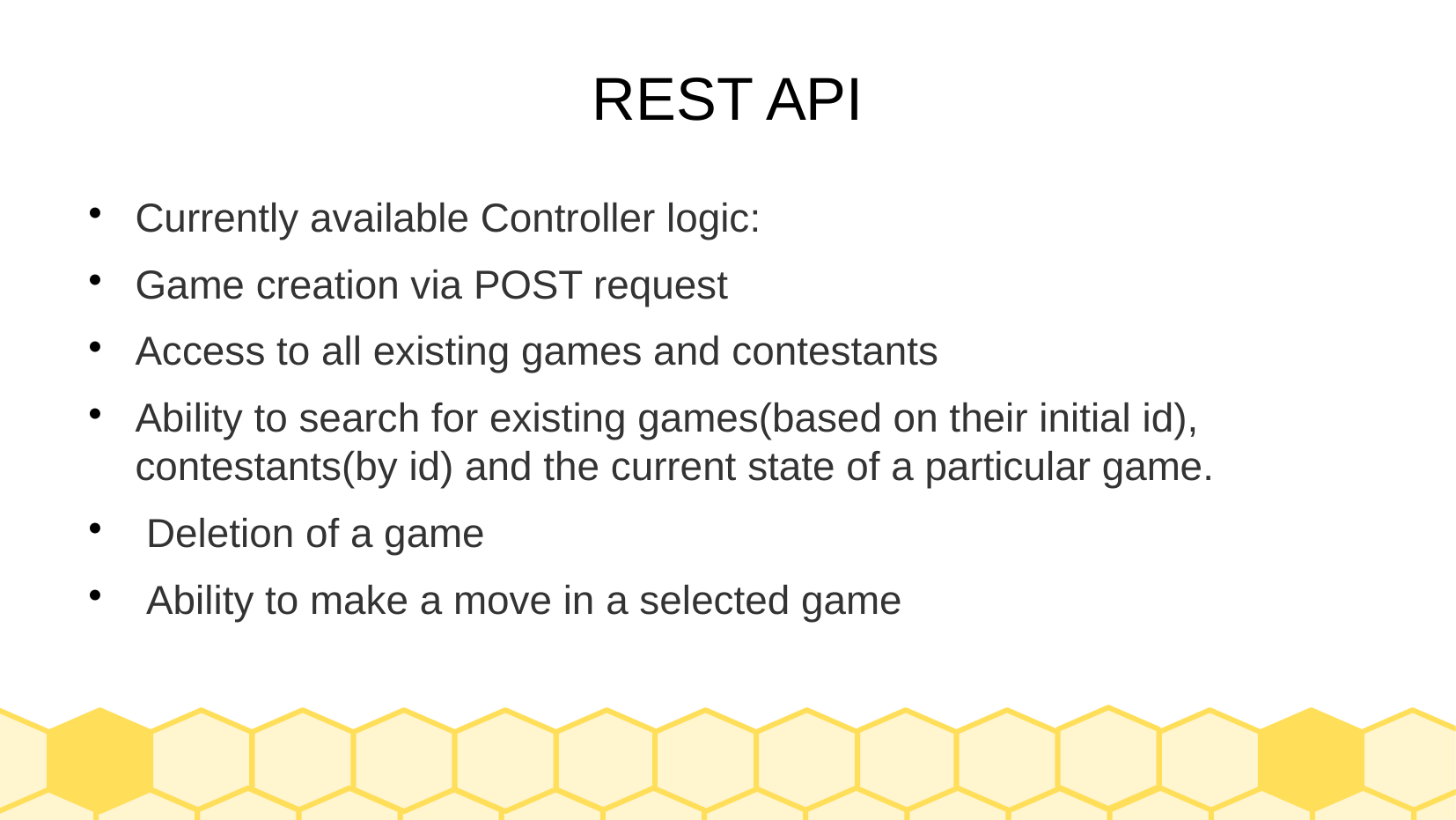

# REST API
Currently available Controller logic:
Game creation via POST request
Access to all existing games and contestants
Ability to search for existing games(based on their initial id), contestants(by id) and the current state of a particular game.
 Deletion of a game
 Ability to make a move in a selected game